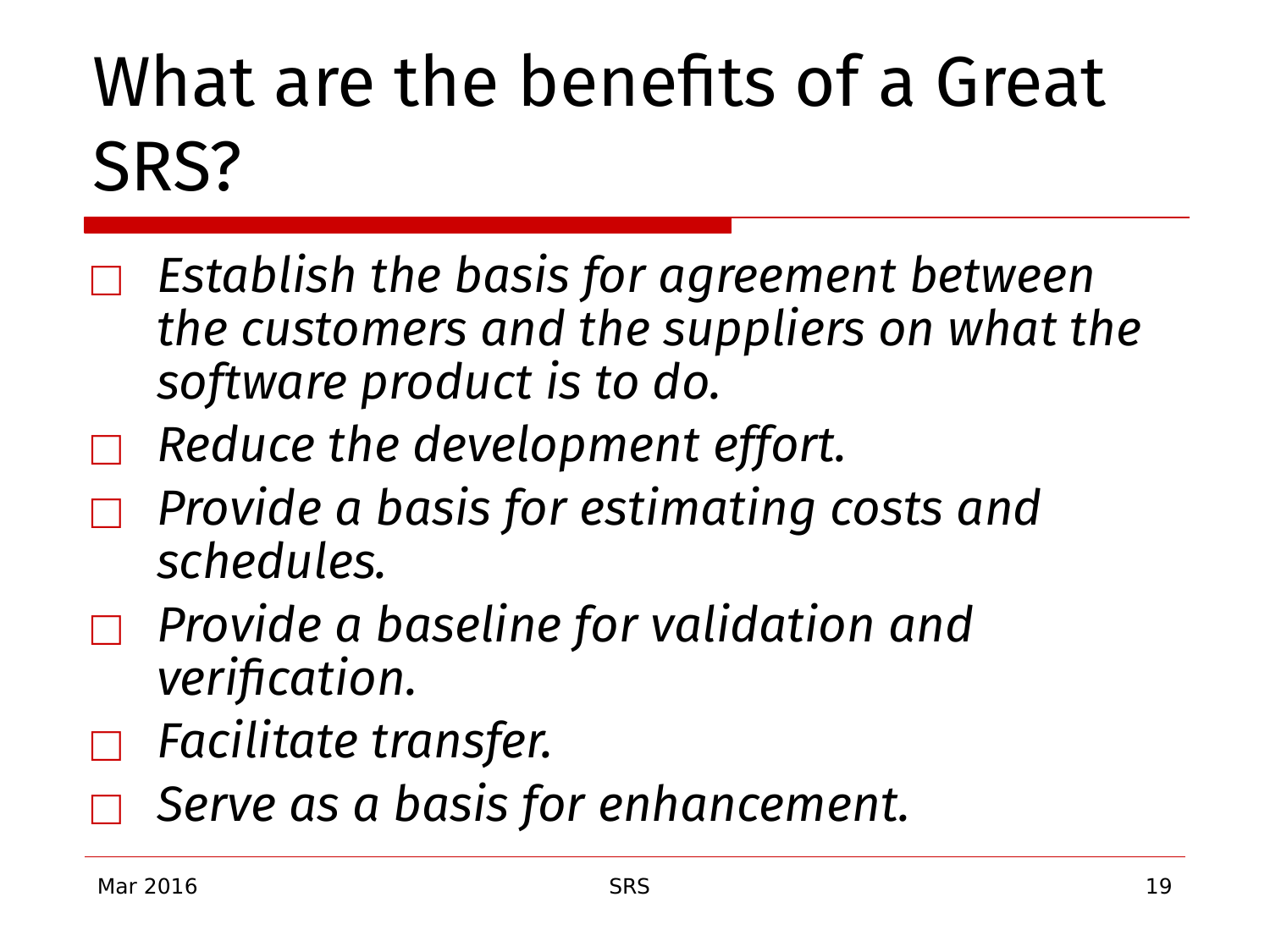

# What are the benefits of a Great SRS?
Establish the basis for agreement between the customers and the suppliers on what the software product is to do.
Reduce the development effort.
Provide a basis for estimating costs and schedules.
Provide a baseline for validation and verification.
Facilitate transfer.
Serve as a basis for enhancement.

Mar 2016
SRS
19